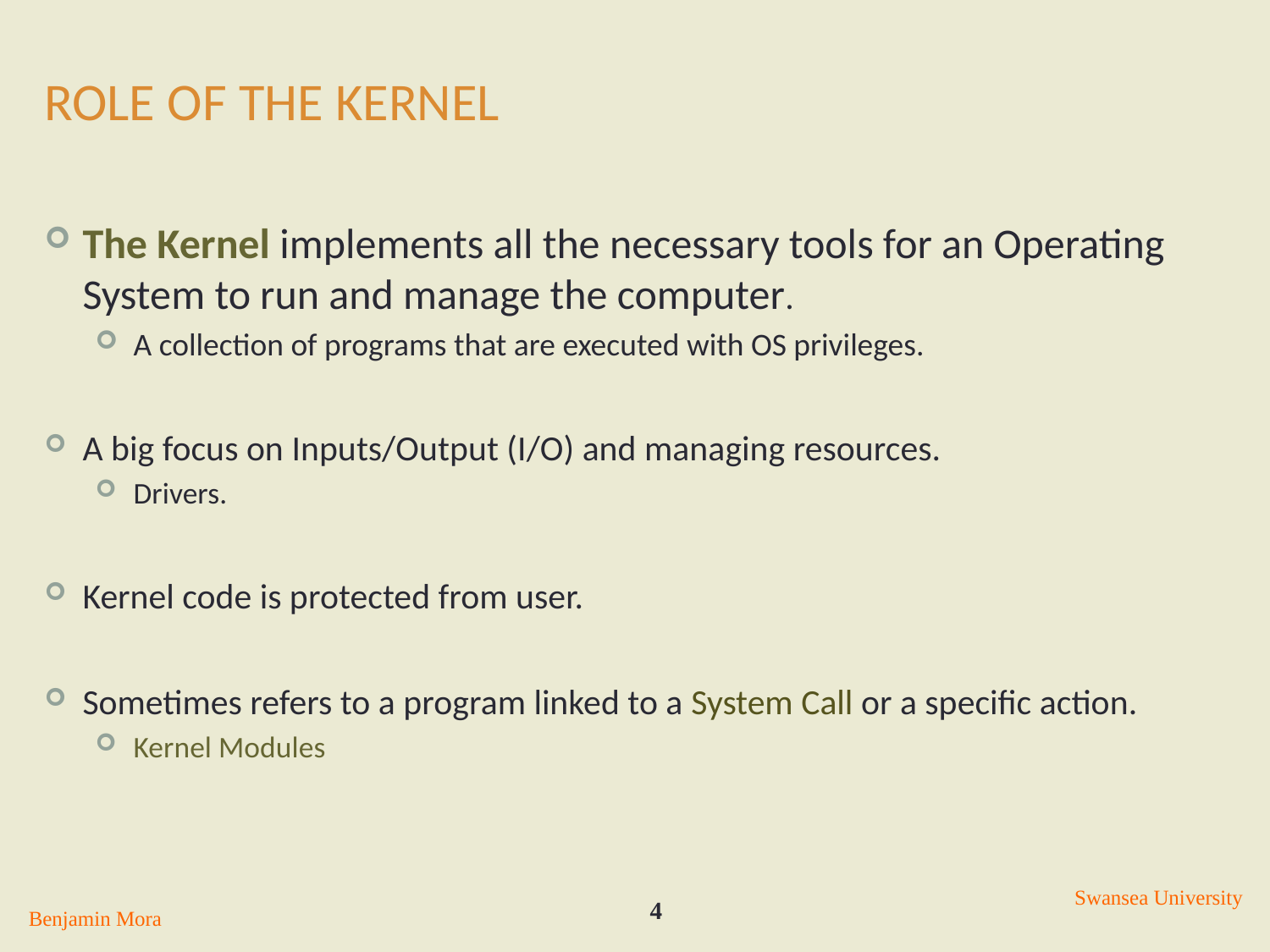

# Role of the Kernel

The Kernel implements all the necessary tools for an Operating System to run and manage the computer.
A collection of programs that are executed with OS privileges.

A big focus on Inputs/Output (I/O) and managing resources.
Drivers.

Kernel code is protected from user.

Sometimes refers to a program linked to a System Call or a specific action.
Kernel Modules

Swansea University
4
Benjamin Mora